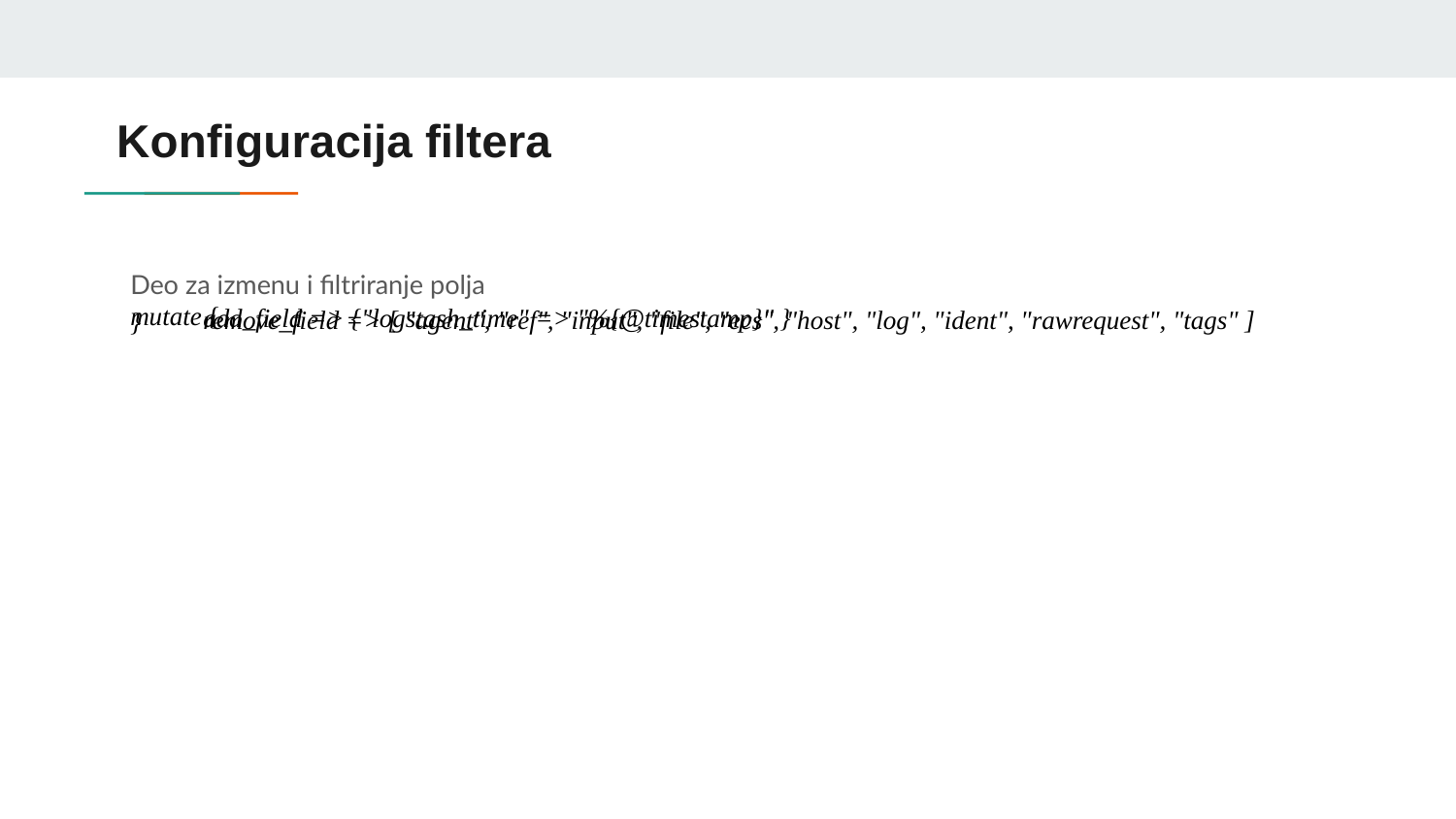

# Konfiguracija filtera
Deo za izmenu i filtriranje polja
mutate {
add_field => {"logstash_time" => "%{@timestamp}" }
remove_field => [ "agent", "ref", "input", "file", "ecs", "host", "log", "ident", "rawrequest", "tags" ]
}